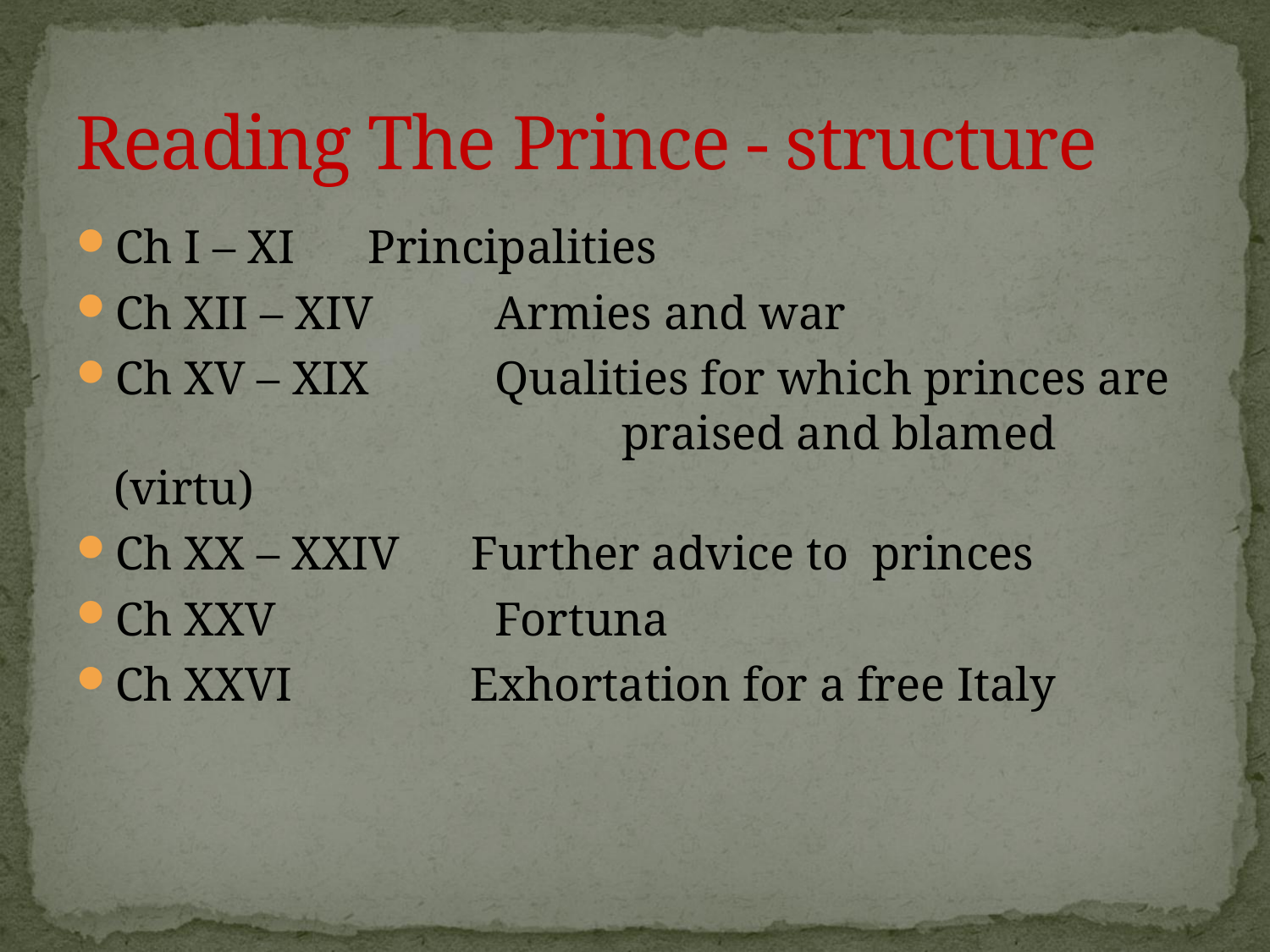

# Reading The Prince - structure
Ch I – XI     	Principalities
Ch XII – XIV 	Armies and war
Ch XV – XIX  	Qualities for which princes are 				praised and blamed (virtu)
Ch XX – XXIV      Further advice to  princes
Ch XXV		Fortuna
Ch XXVI               Exhortation for a free Italy